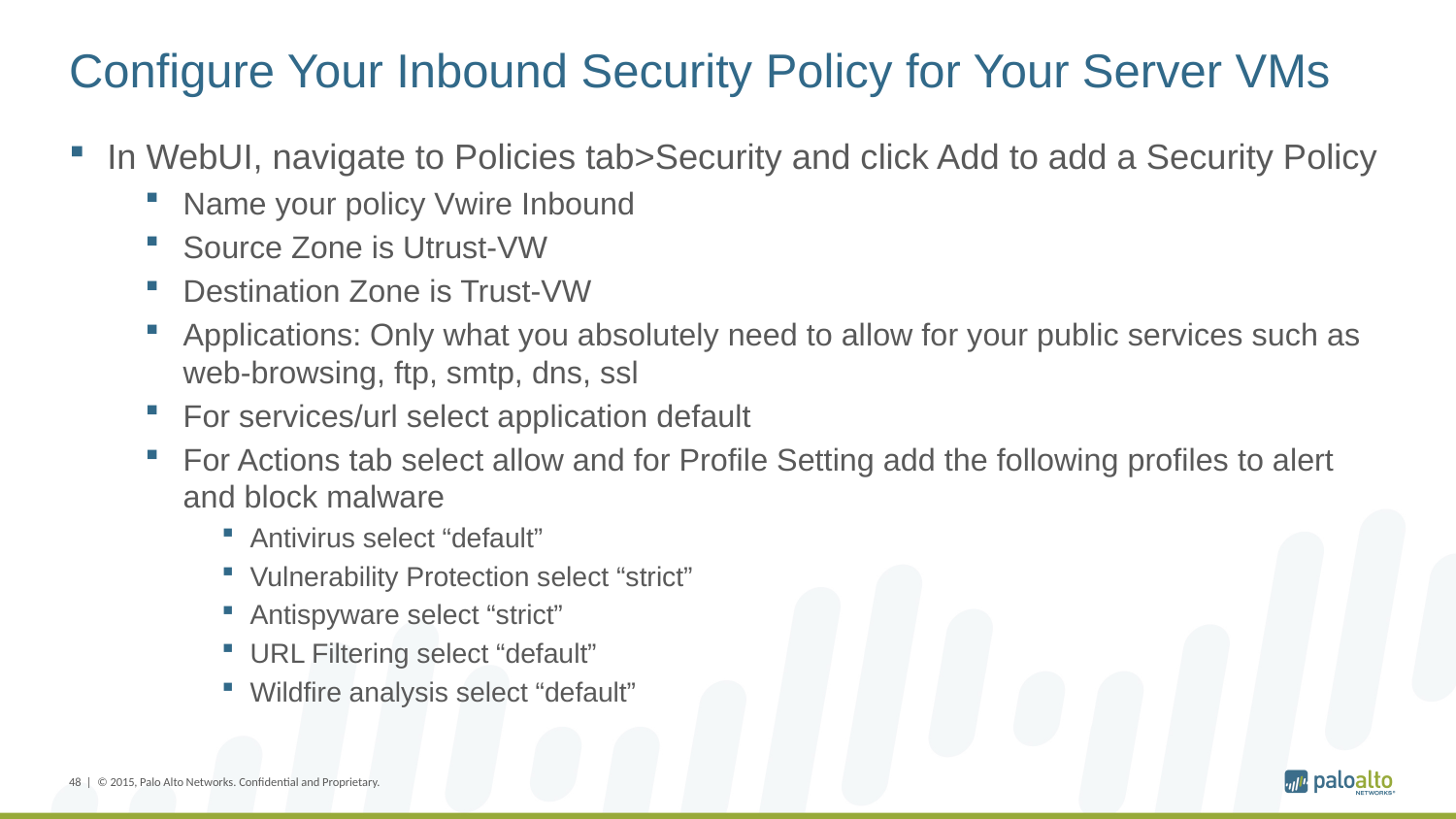

Configure Your Inbound Security Policy for Your Server VMs
In WebUI, navigate to Policies tab>Security and click Add to add a Security Policy
Name your policy Vwire Inbound
Source Zone is Utrust-VW
Destination Zone is Trust-VW
Applications: Only what you absolutely need to allow for your public services such as web-browsing, ftp, smtp, dns, ssl
For services/url select application default
For Actions tab select allow and for Profile Setting add the following profiles to alert and block malware
Antivirus select “default”
Vulnerability Protection select “strict”
Antispyware select “strict”
URL Filtering select “default”
Wildfire analysis select “default”